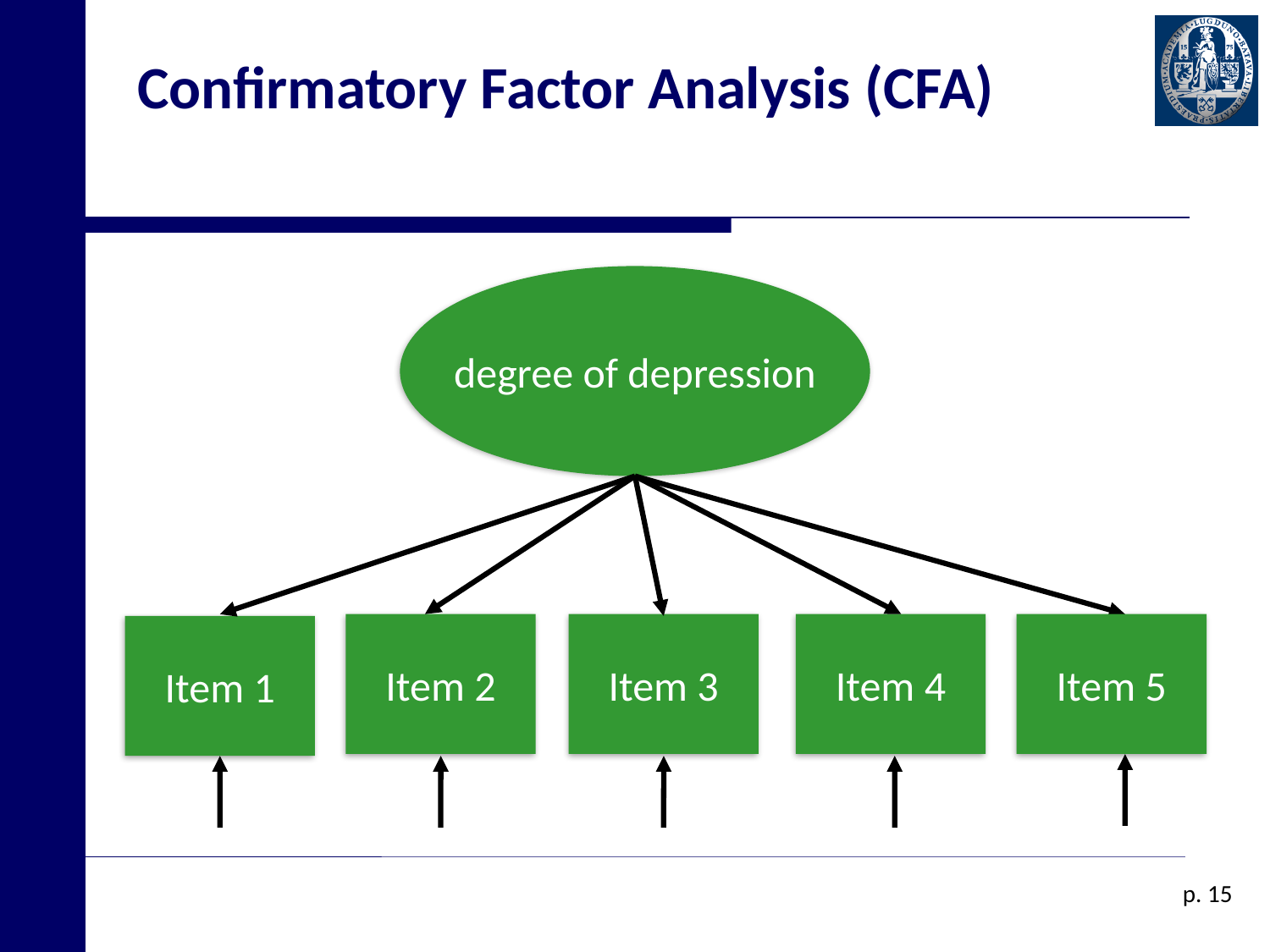

Confirmatory Factor Analysis (CFA)
degree of depression

Item 2
Item 3
Item 4
Item 5
Item 1

p. 15